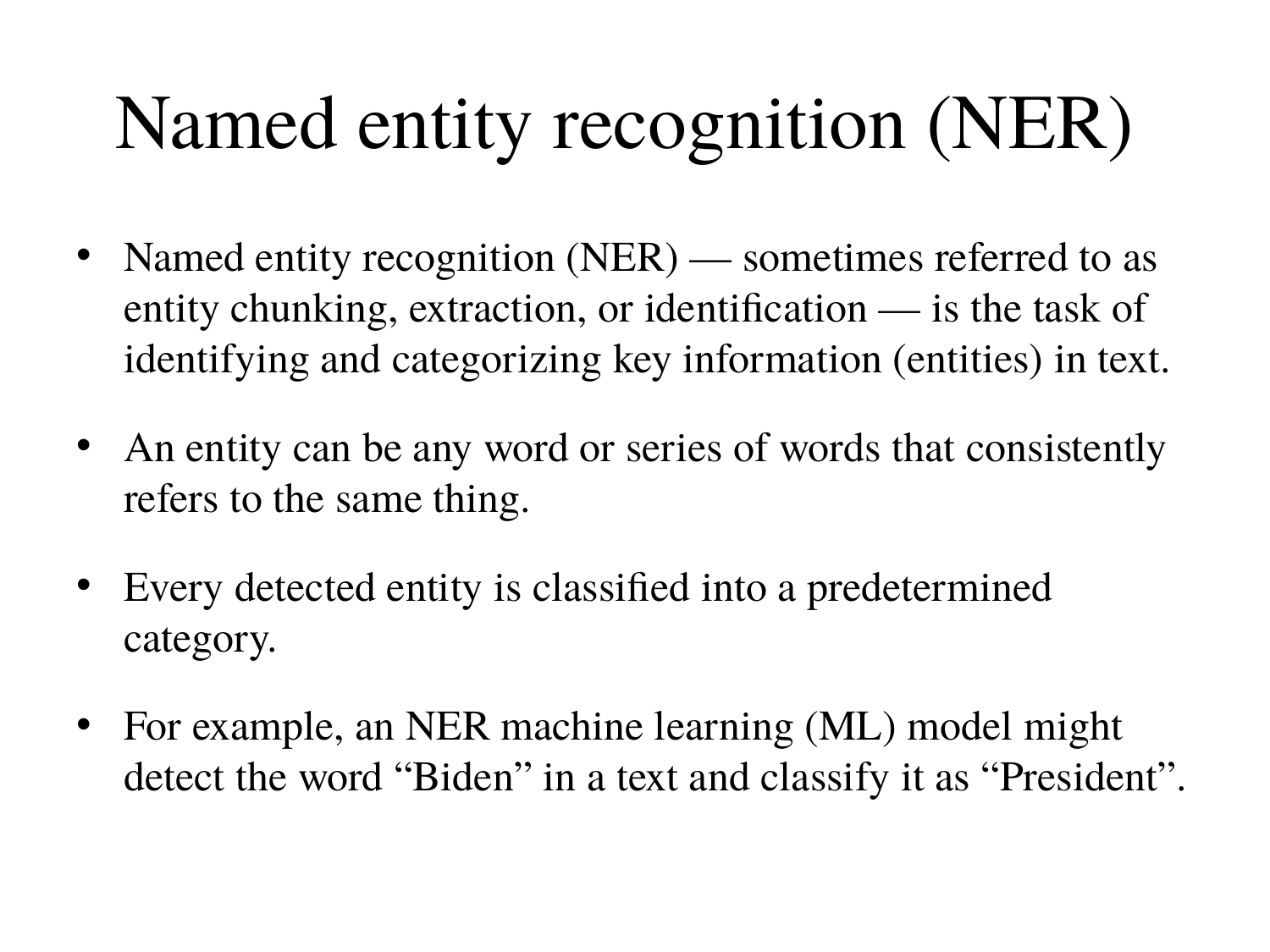

# Named entity recognition (NER)
Named entity recognition (NER) — sometimes referred to as entity chunking, extraction, or identification — is the task of identifying and categorizing key information (entities) in text.

An entity can be any word or series of words that consistently refers to the same thing.

Every detected entity is classified into a predetermined category.

For example, an NER machine learning (ML) model might detect the word “Biden” in a text and classify it as “President”.